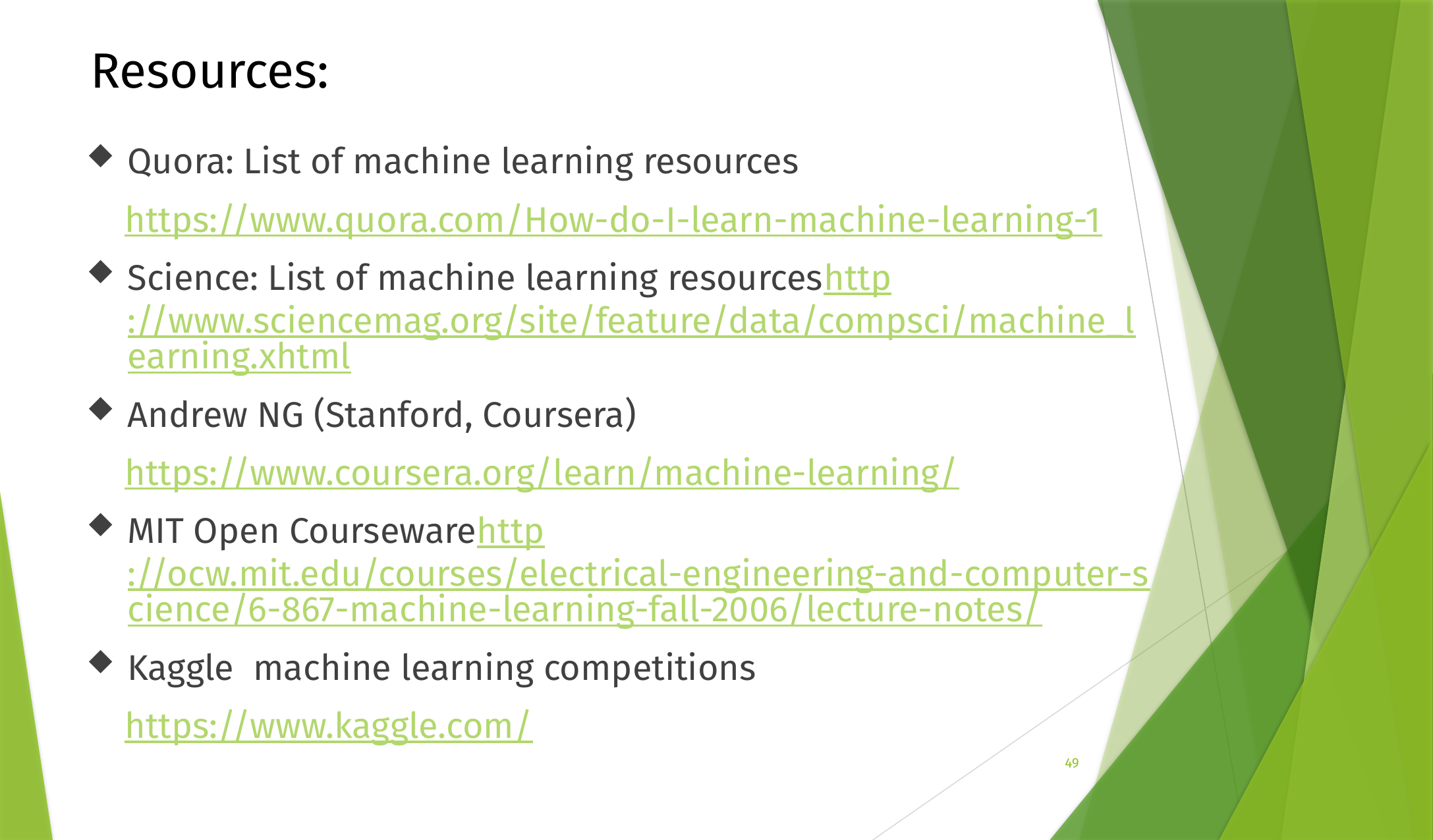

# Resources:
Quora: List of machine learning resources
    https://www.quora.com/How-do-I-learn-machine-learning-1
Science: List of machine learning resourceshttp://www.sciencemag.org/site/feature/data/compsci/machine_learning.xhtml
Andrew NG (Stanford, Coursera)
    https://www.coursera.org/learn/machine-learning/
MIT Open Coursewarehttp://ocw.mit.edu/courses/electrical-engineering-and-computer-science/6-867-machine-learning-fall-2006/lecture-notes/
Kaggle ­ machine learning competitions
    https://www.kaggle.com/

49